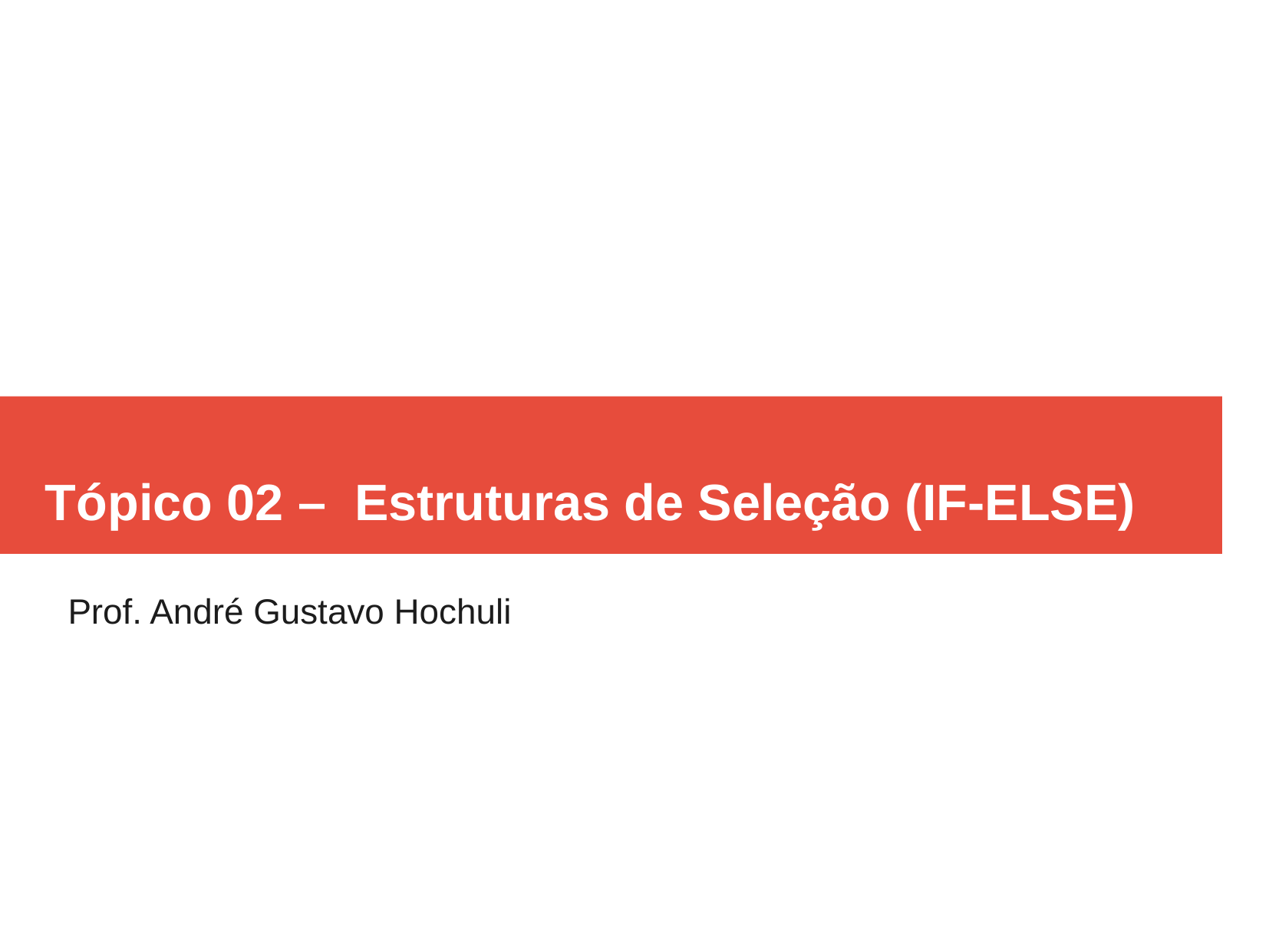

Tópico 02 –  Estruturas de Seleção (IF-ELSE)
Prof. André Gustavo Hochuli